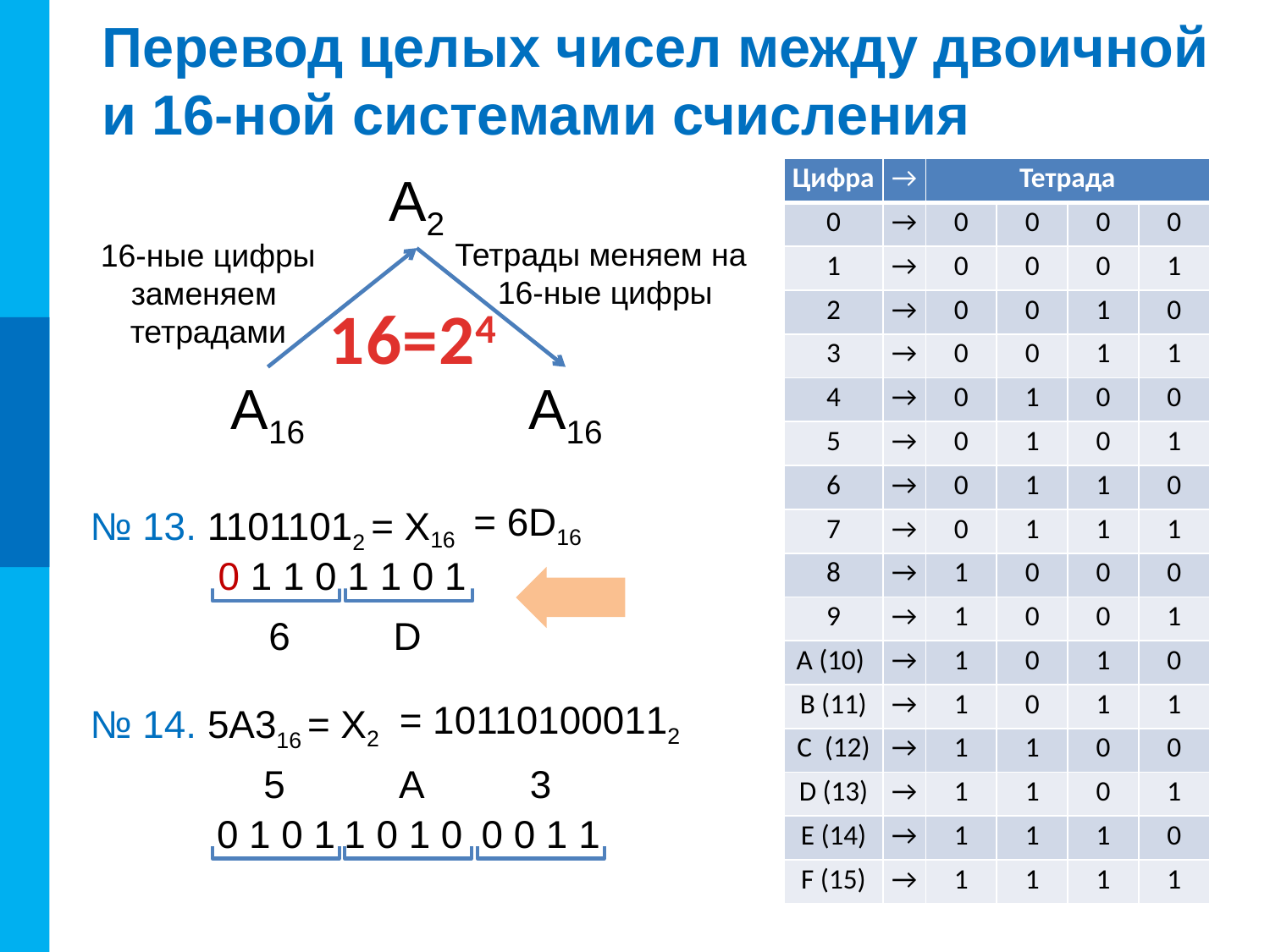

# Перевод целых чисел между двоичной и 16-ной системами счисления
А2
| Цифра | → | Двоичные коды |  |  |  |
| --- | --- | --- | --- | --- | --- |
| 0 | → |  |  |  | 0 |
| 1 | → |  |  |  | 1 |
| 2 | → |  |  | 1 | 0 |
| 3 | → |  |  | 1 | 1 |
| 4 | → |  | 1 | 0 | 0 |
| 5 | → |  | 1 | 0 | 1 |
| 6 | → |  | 1 | 1 | 0 |
| 7 | → |  | 1 | 1 | 1 |
| 8 | → | 1 | 0 | 0 | 0 |
| 9 | → | 1 | 0 | 0 | 1 |
| A (10) | → | 1 | 0 | 1 | 0 |
| B (11) | → | 1 | 0 | 1 | 1 |
| C (12) | → | 1 | 1 | 0 | 0 |
| D (13) | → | 1 | 1 | 0 | 1 |
| E (14) | → | 1 | 1 | 1 | 0 |
| F (15) | → | 1 | 1 | 1 | 1 |
| Цифра | → | Тетрада |  |  |  |
| --- | --- | --- | --- | --- | --- |
| 0 | → | 0 | 0 | 0 | 0 |
| 1 | → | 0 | 0 | 0 | 1 |
| 2 | → | 0 | 0 | 1 | 0 |
| 3 | → | 0 | 0 | 1 | 1 |
| 4 | → | 0 | 1 | 0 | 0 |
| 5 | → | 0 | 1 | 0 | 1 |
| 6 | → | 0 | 1 | 1 | 0 |
| 7 | → | 0 | 1 | 1 | 1 |
| 8 | → | 1 | 0 | 0 | 0 |
| 9 | → | 1 | 0 | 0 | 1 |
| A (10) | → | 1 | 0 | 1 | 0 |
| B (11) | → | 1 | 0 | 1 | 1 |
| C (12) | → | 1 | 1 | 0 | 0 |
| D (13) | → | 1 | 1 | 0 | 1 |
| E (14) | → | 1 | 1 | 1 | 0 |
| F (15) | → | 1 | 1 | 1 | 1 |
Тетрады меняем на
16-ные цифры
16-ные цифры заменяем
тетрадами
16=24
А16
А16
= 6D16
№ 13. 11011012 = Х16

0 1 1 0 1 1 0 1

6
D
= 101101000112
№ 14. 5A316 = Х2

5
A
3
0 1 0 1
1 0 1 0
0 0 1 1